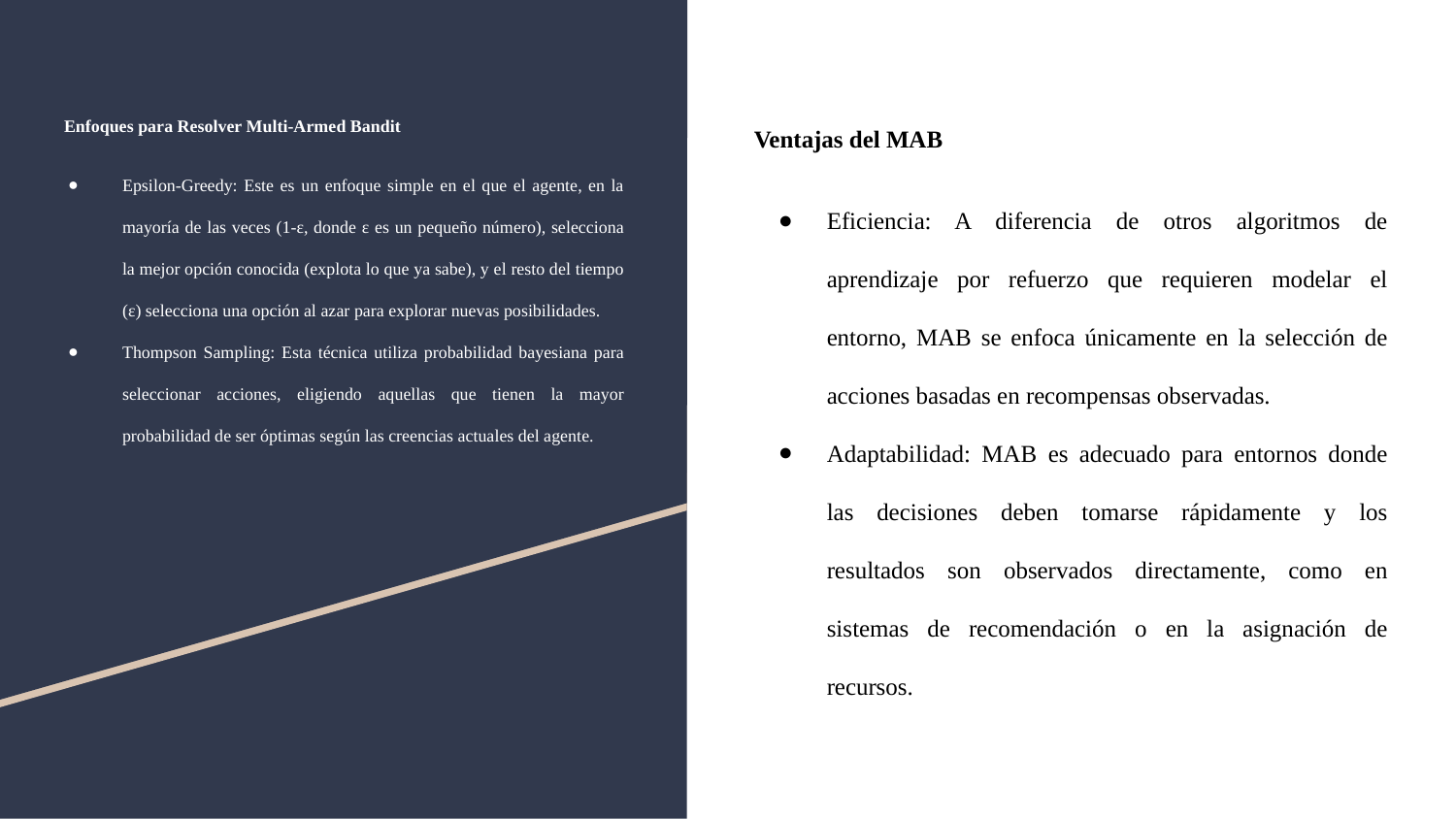

# Enfoques para Resolver Multi-Armed Bandit
Epsilon-Greedy: Este es un enfoque simple en el que el agente, en la mayoría de las veces (1-ε, donde ε es un pequeño número), selecciona la mejor opción conocida (explota lo que ya sabe), y el resto del tiempo (ε) selecciona una opción al azar para explorar nuevas posibilidades.
Thompson Sampling: Esta técnica utiliza probabilidad bayesiana para seleccionar acciones, eligiendo aquellas que tienen la mayor probabilidad de ser óptimas según las creencias actuales del agente.

Ventajas del MAB
Eficiencia: A diferencia de otros algoritmos de aprendizaje por refuerzo que requieren modelar el entorno, MAB se enfoca únicamente en la selección de acciones basadas en recompensas observadas.
Adaptabilidad: MAB es adecuado para entornos donde las decisiones deben tomarse rápidamente y los resultados son observados directamente, como en sistemas de recomendación o en la asignación de recursos.